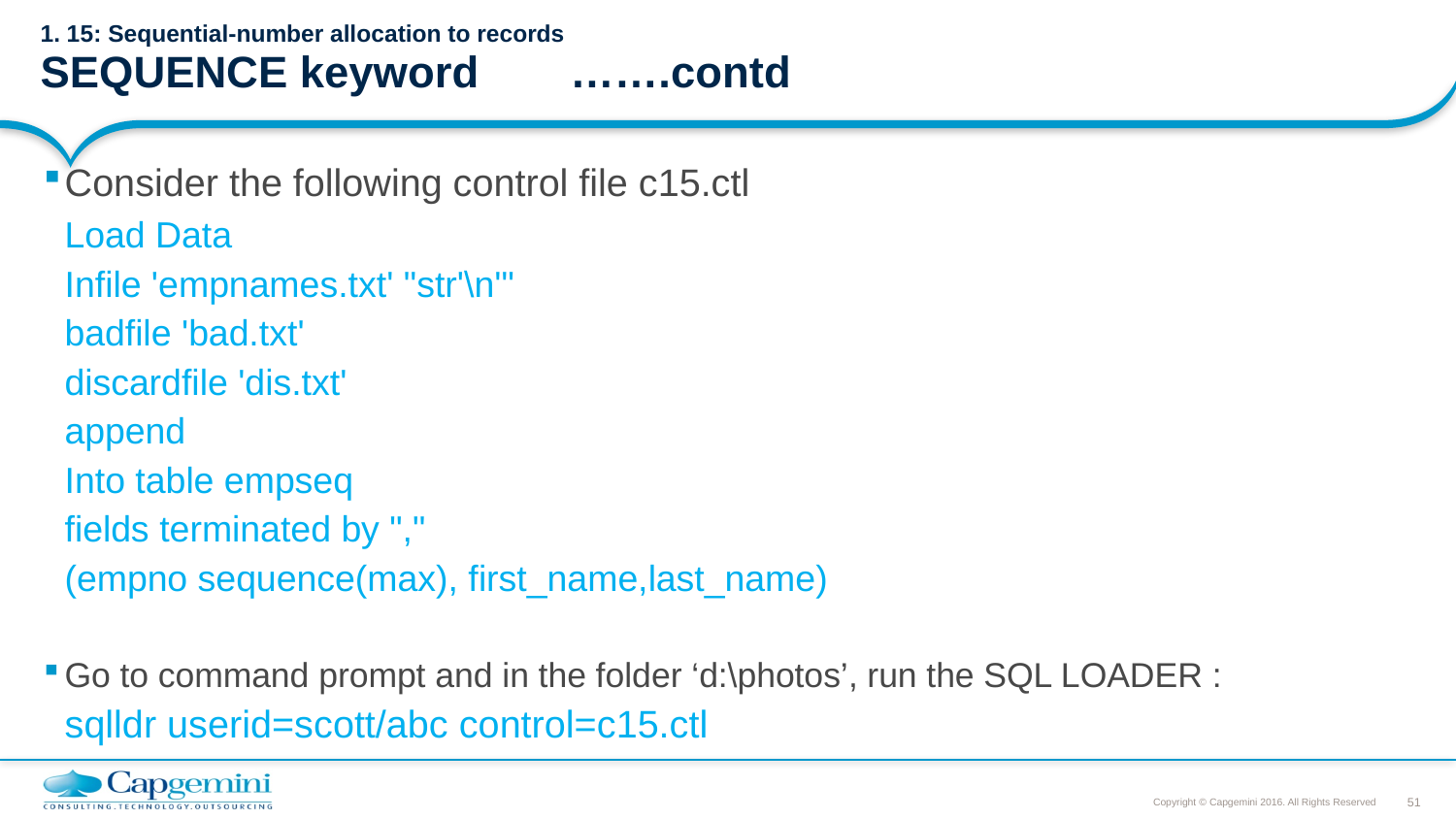

# 1. 15: Sequential-number allocation to records SEQUENCE keyword					…….contd
Consider the following control file c15.ctl
		Load Data
		Infile 'empnames.txt' "str'\n'"
		badfile 'bad.txt'
		discardfile 'dis.txt'
		append
		Into table empseq
		fields terminated by ","
		(empno sequence(max), first_name,last_name)

Go to command prompt and in the folder ‘d:\photos’, run the SQL LOADER :
		sqlldr userid=scott/abc control=c15.ctl